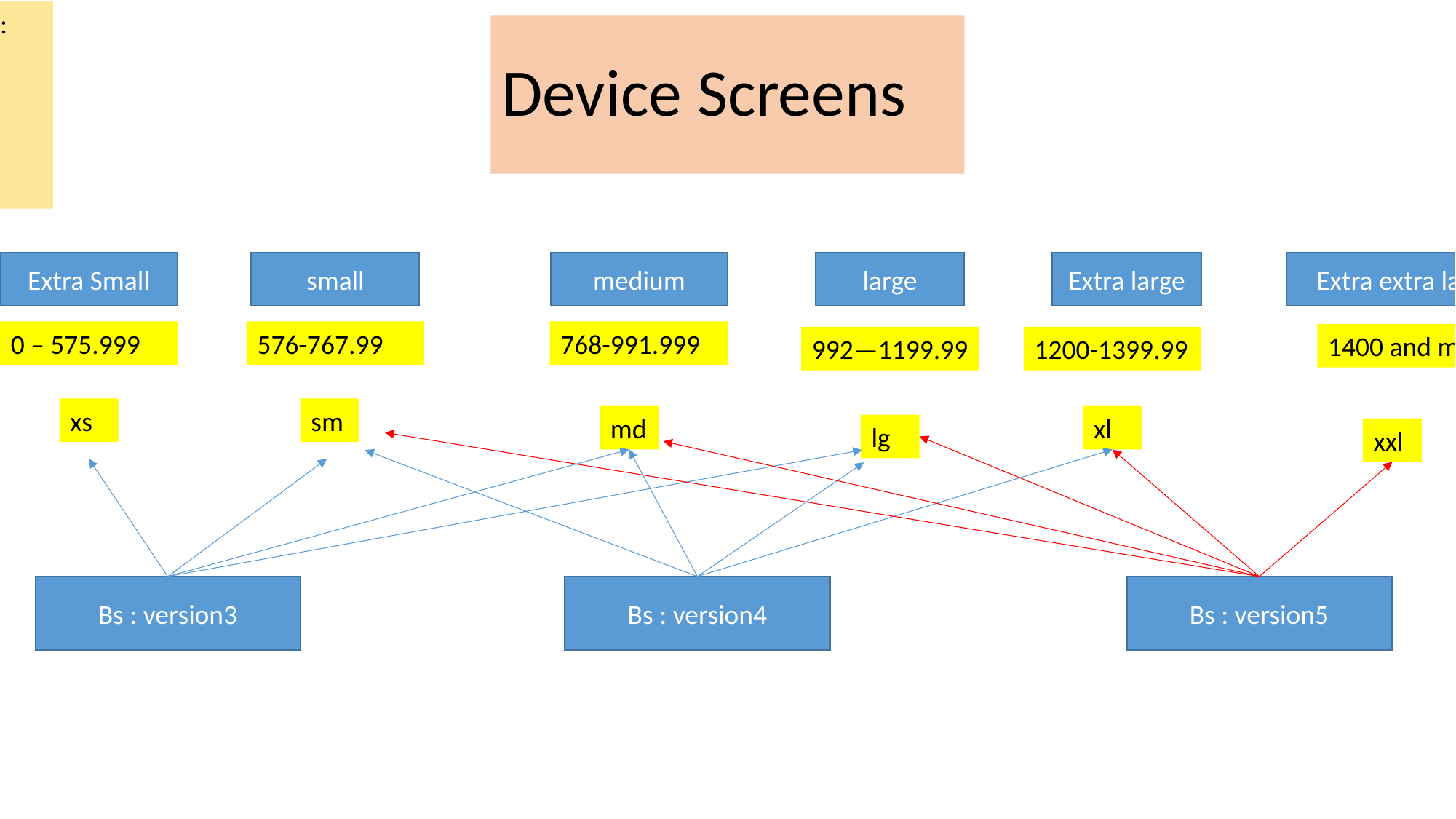

Breakpoints :
1- 576px
2-768px
3-992px
4-1200px
5-1400px
# Device Screens
Screens infix :
Xs : extra small
Sm : small
Md : medium
Lg : large
Xl:extra large
Xxl:extra extra large

Extra large
Extra extra large
small
medium
large
Extra Small
0 – 575.999
576-767.99
768-991.999
1400 and more
992—1199.99
1200-1399.99
xs
sm
md
xl
lg
xxl
Bs : version3
Bs : version4
Bs : version5